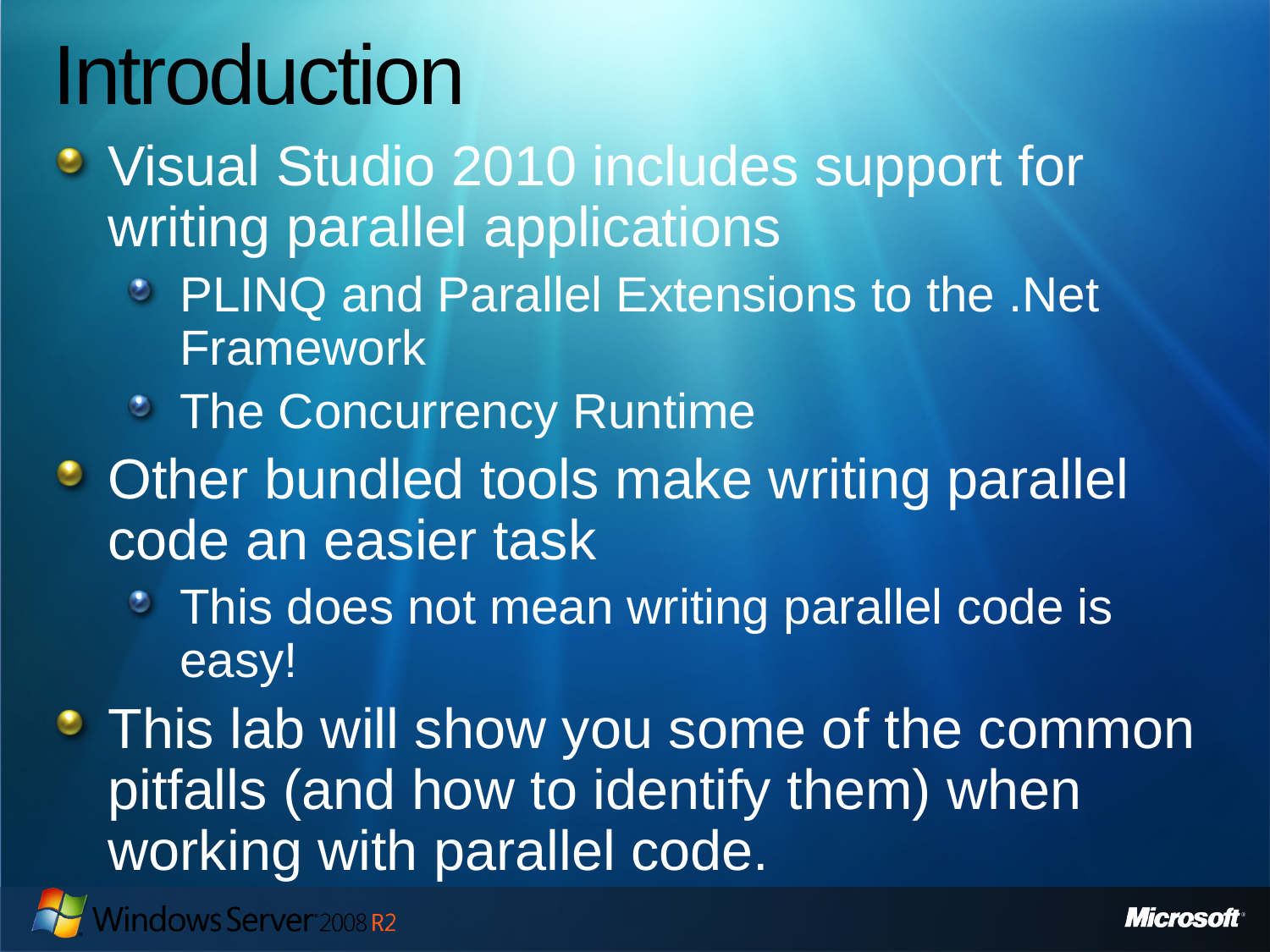

# Introduction
Visual Studio 2010 includes support for writing parallel applications
PLINQ and Parallel Extensions to the .Net Framework
The Concurrency Runtime
Other bundled tools make writing parallel code an easier task
This does not mean writing parallel code is easy!
This lab will show you some of the common pitfalls (and how to identify them) when working with parallel code.